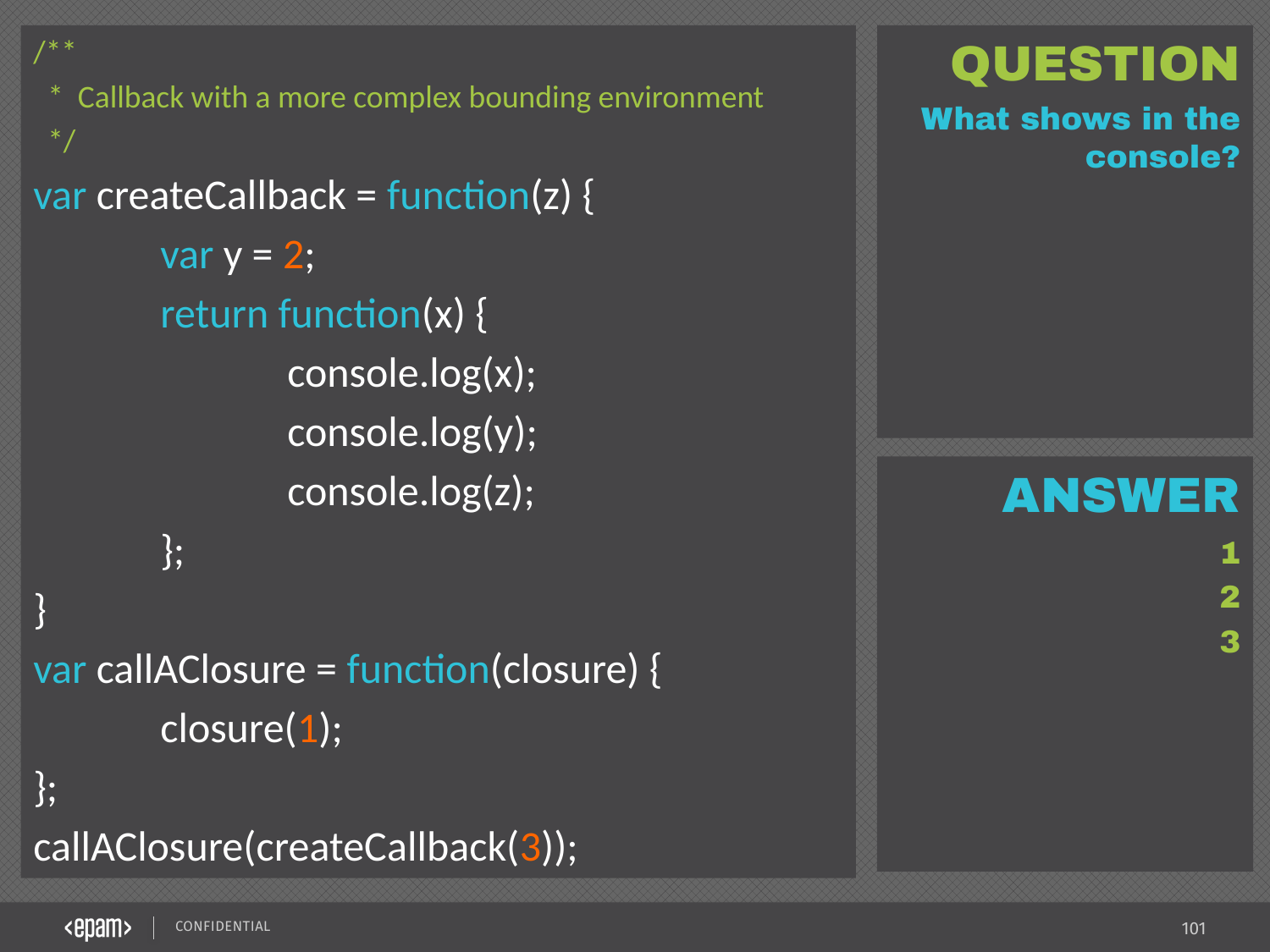

/**
  *  Callback with a more complex bounding environment
  */
var createCallback = function(z) {
	var y = 2;
	return function(x) {
		console.log(x);
		console.log(y);
		console.log(z);
	};
}
var callAClosure = function(closure) {
	closure(1);
};
callAClosure(createCallback(3));
What shows in the console?

1
2
3